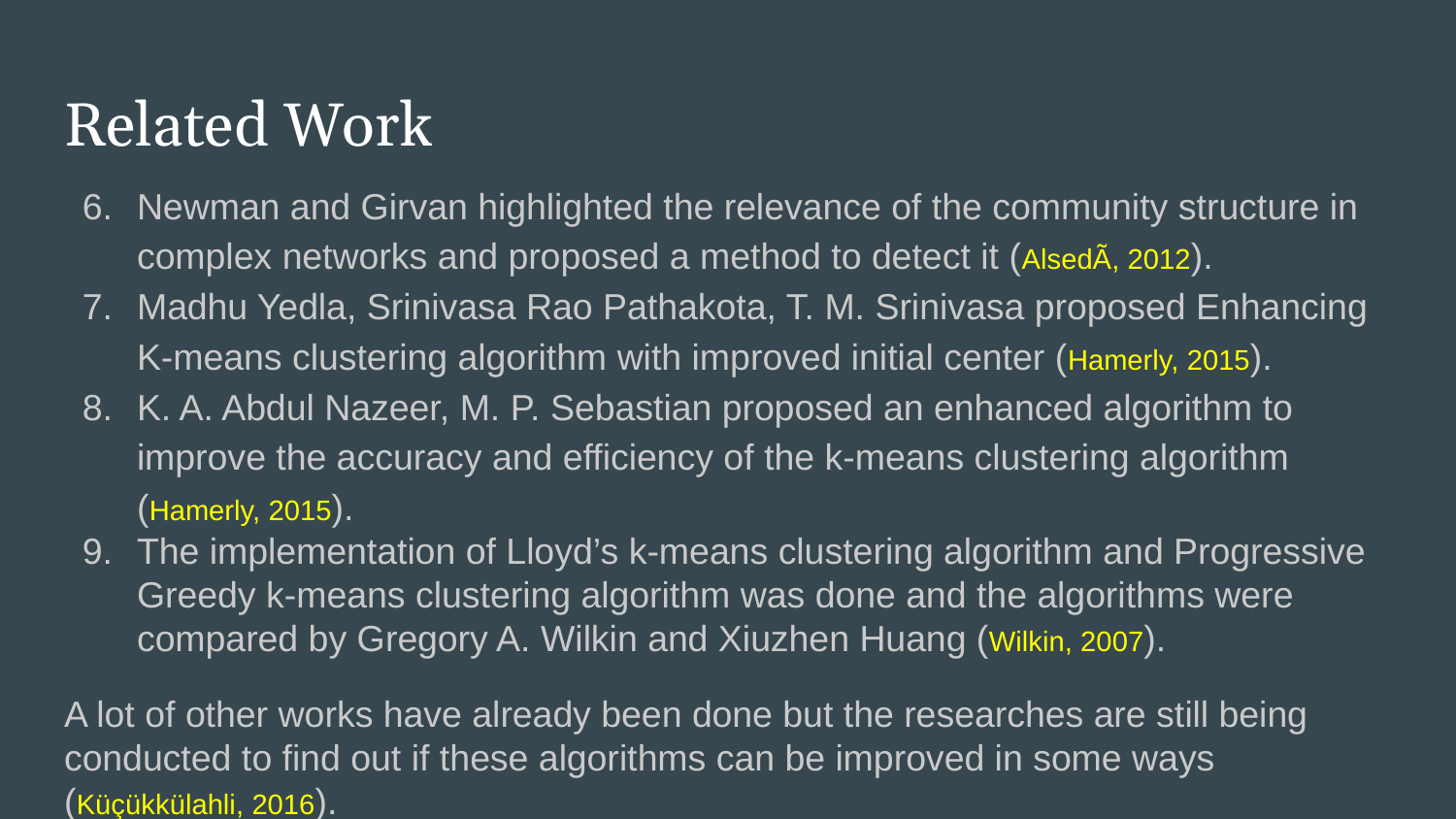

# Related Work

Newman and Girvan highlighted the relevance of the community structure in complex networks and proposed a method to detect it (AlsedÃ, 2012).
Madhu Yedla, Srinivasa Rao Pathakota, T. M. Srinivasa proposed Enhancing K-means clustering algorithm with improved initial center (Hamerly, 2015).
K. A. Abdul Nazeer, M. P. Sebastian proposed an enhanced algorithm to improve the accuracy and efficiency of the k-means clustering algorithm (Hamerly, 2015).
The implementation of Lloyd’s k-means clustering algorithm and Progressive Greedy k-means clustering algorithm was done and the algorithms were compared by Gregory A. Wilkin and Xiuzhen Huang (Wilkin, 2007).
A lot of other works have already been done but the researches are still being conducted to find out if these algorithms can be improved in some ways (Küçükkülahli, 2016).